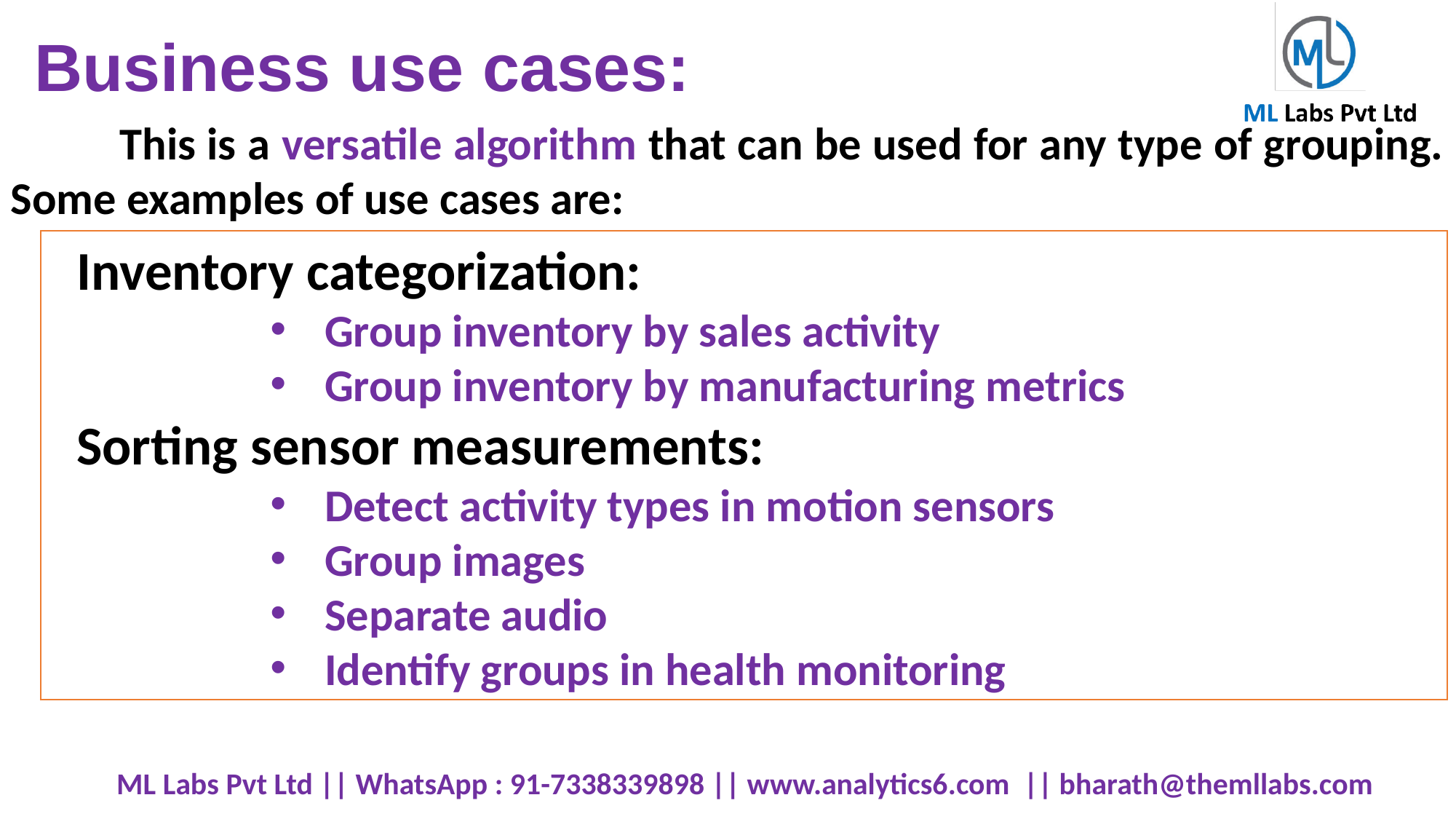

# Business use cases:
	This is a versatile algorithm that can be used for any type of grouping. Some examples of use cases are:
  Inventory categorization:
Group inventory by sales activity
Group inventory by manufacturing metrics
  Sorting sensor measurements:
Detect activity types in motion sensors
Group images
Separate audio
Identify groups in health monitoring